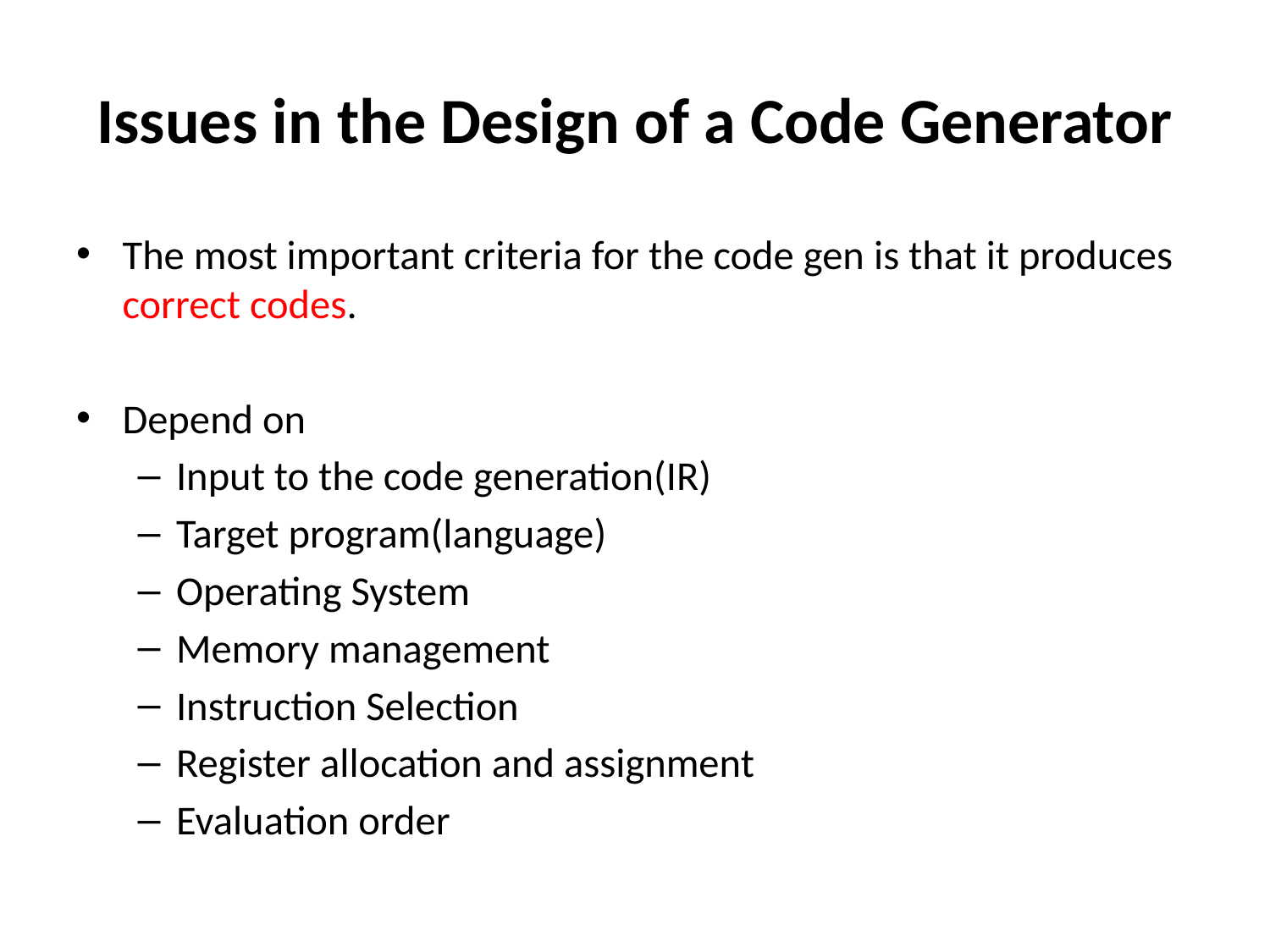

# Issues in the Design of a Code Generator
The most important criteria for the code gen is that it produces correct codes.

Depend on
Input to the code generation(IR)
Target program(language)
Operating System
Memory management
Instruction Selection
Register allocation and assignment
Evaluation order